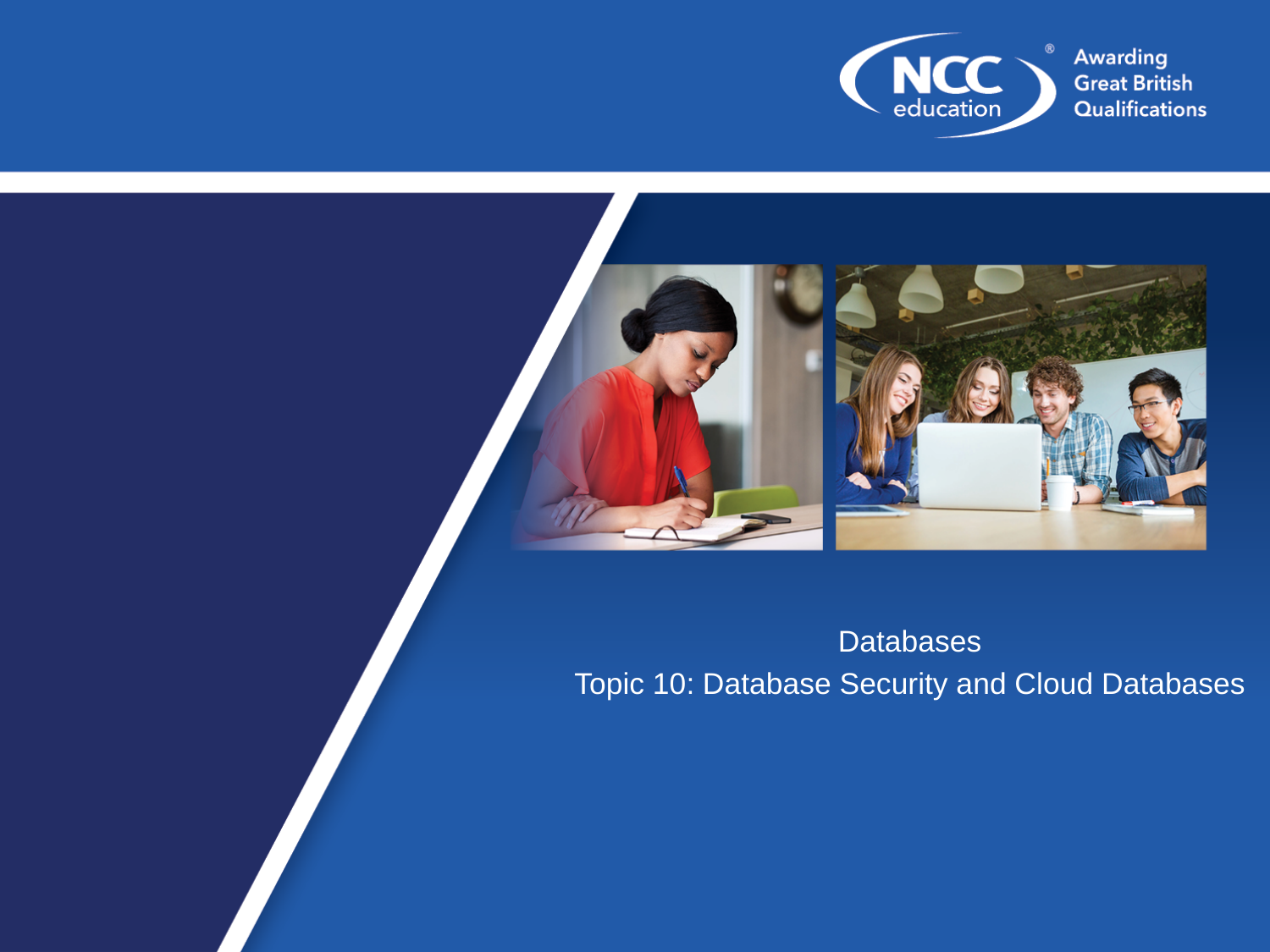

Databases
Topic 10: Database Security and Cloud Databases